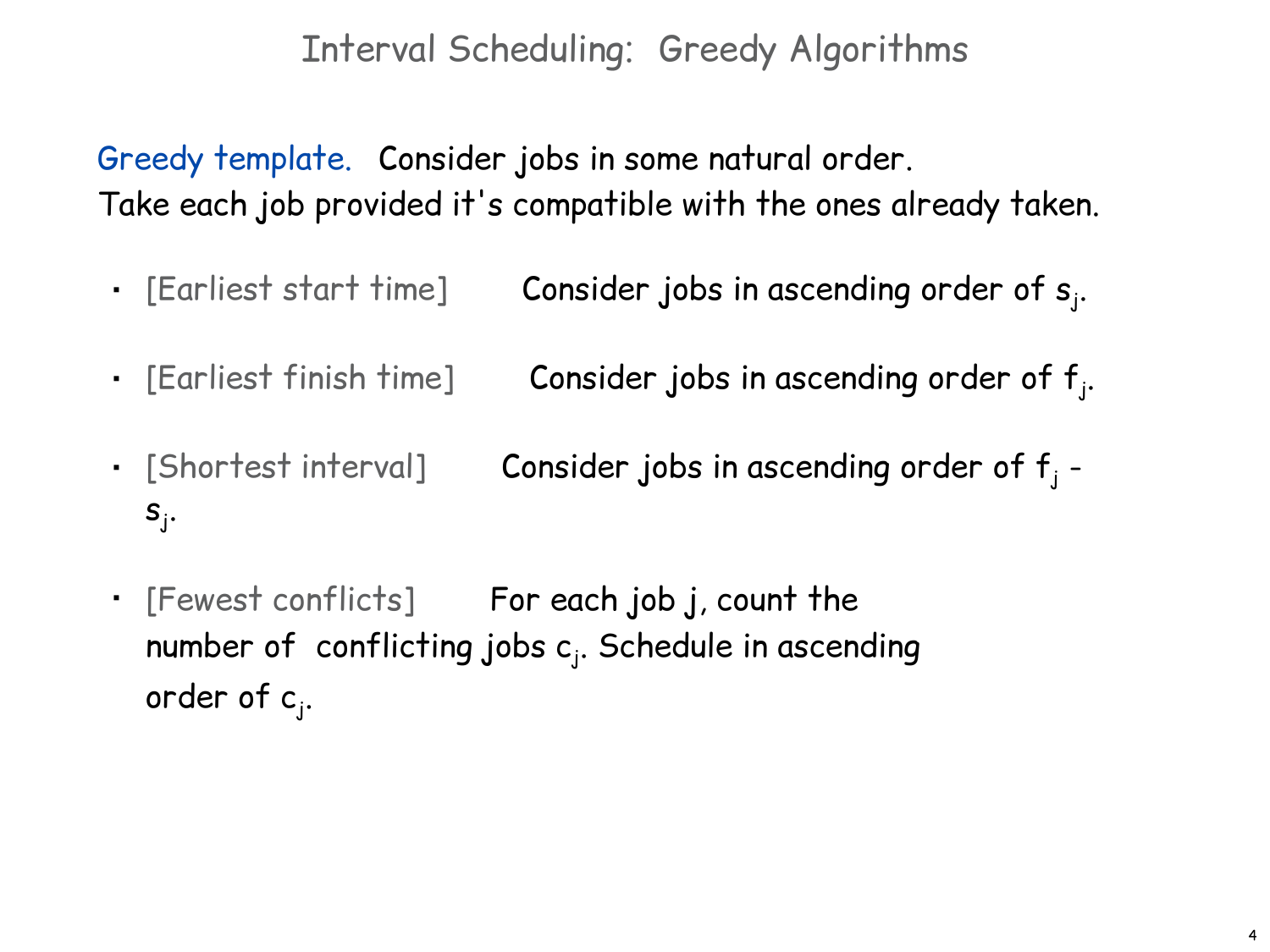

# Interval Scheduling:	Greedy Algorithms
Greedy template.	Consider jobs in some natural order.
Take each job provided it's compatible with the ones already taken.

[Earliest start time]	Consider jobs in ascending order of sj.

[Earliest finish time]	Consider jobs in ascending order of fj.

[Shortest interval]	Consider jobs in ascending order of fj - sj.

[Fewest conflicts]	For each job j, count the number of  conflicting jobs cj. Schedule in ascending order of cj.
4